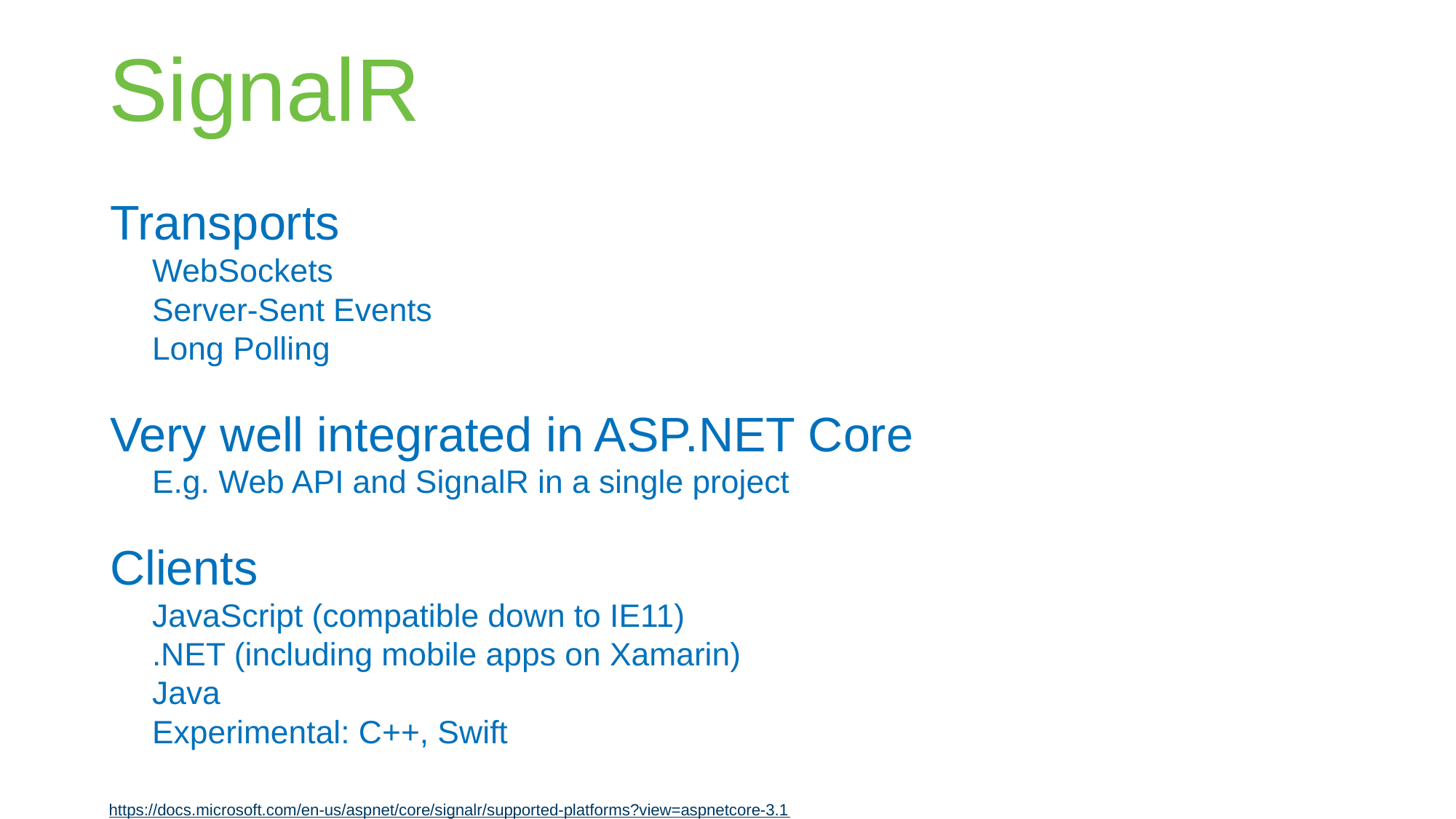

# SignalR
Transports
WebSockets
Server-Sent Events
Long Polling
Very well integrated in ASP.NET Core
E.g. Web API and SignalR in a single project
Clients
JavaScript (compatible down to IE11)
.NET (including mobile apps on Xamarin)
Java
Experimental: C++, Swift
https://docs.microsoft.com/en-us/aspnet/core/signalr/supported-platforms?view=aspnetcore-3.1